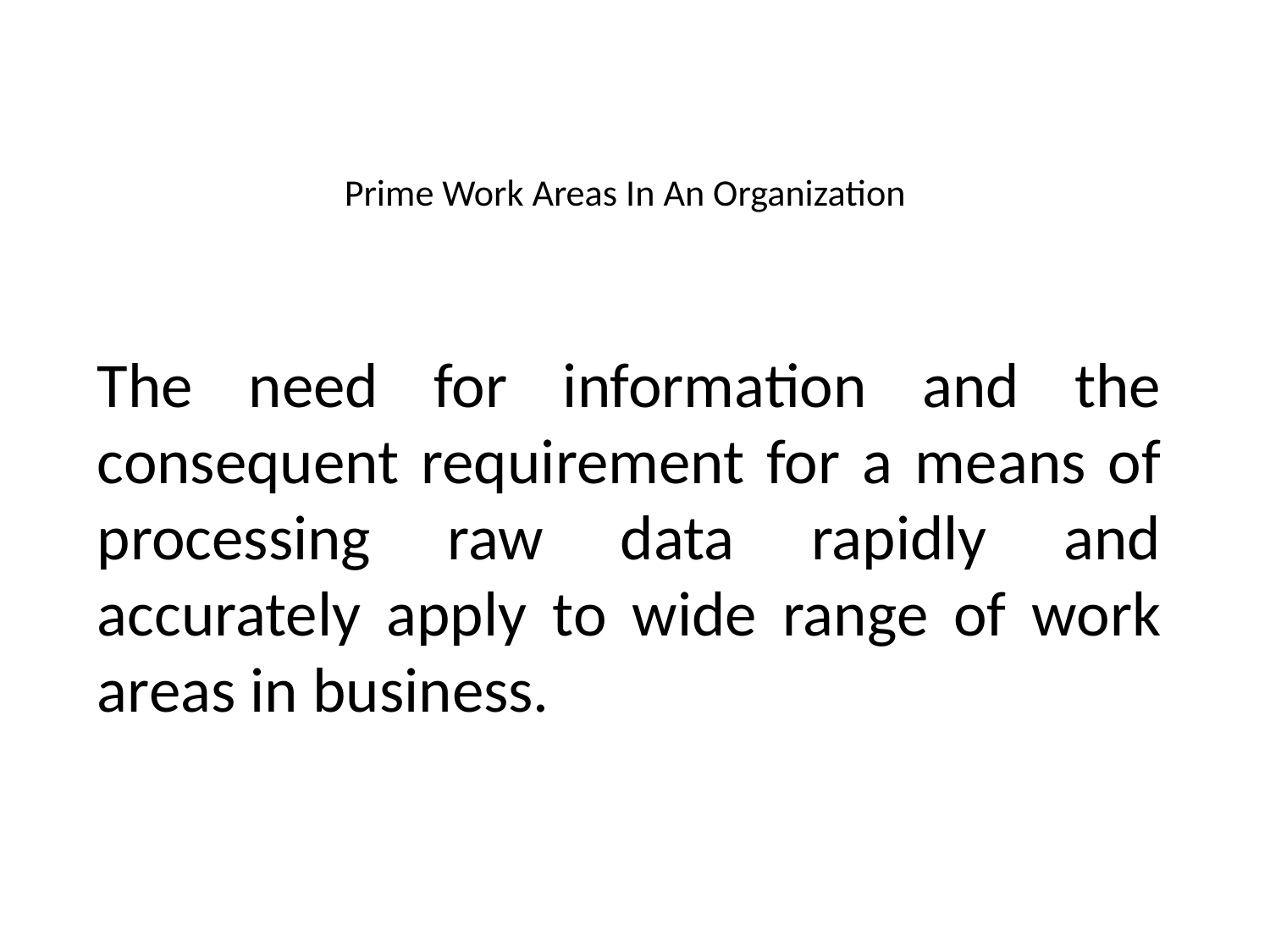

# Prime Work Areas In An Organization
The need for information and the consequent requirement for a means of processing raw data rapidly and accurately apply to wide range of work areas in business.